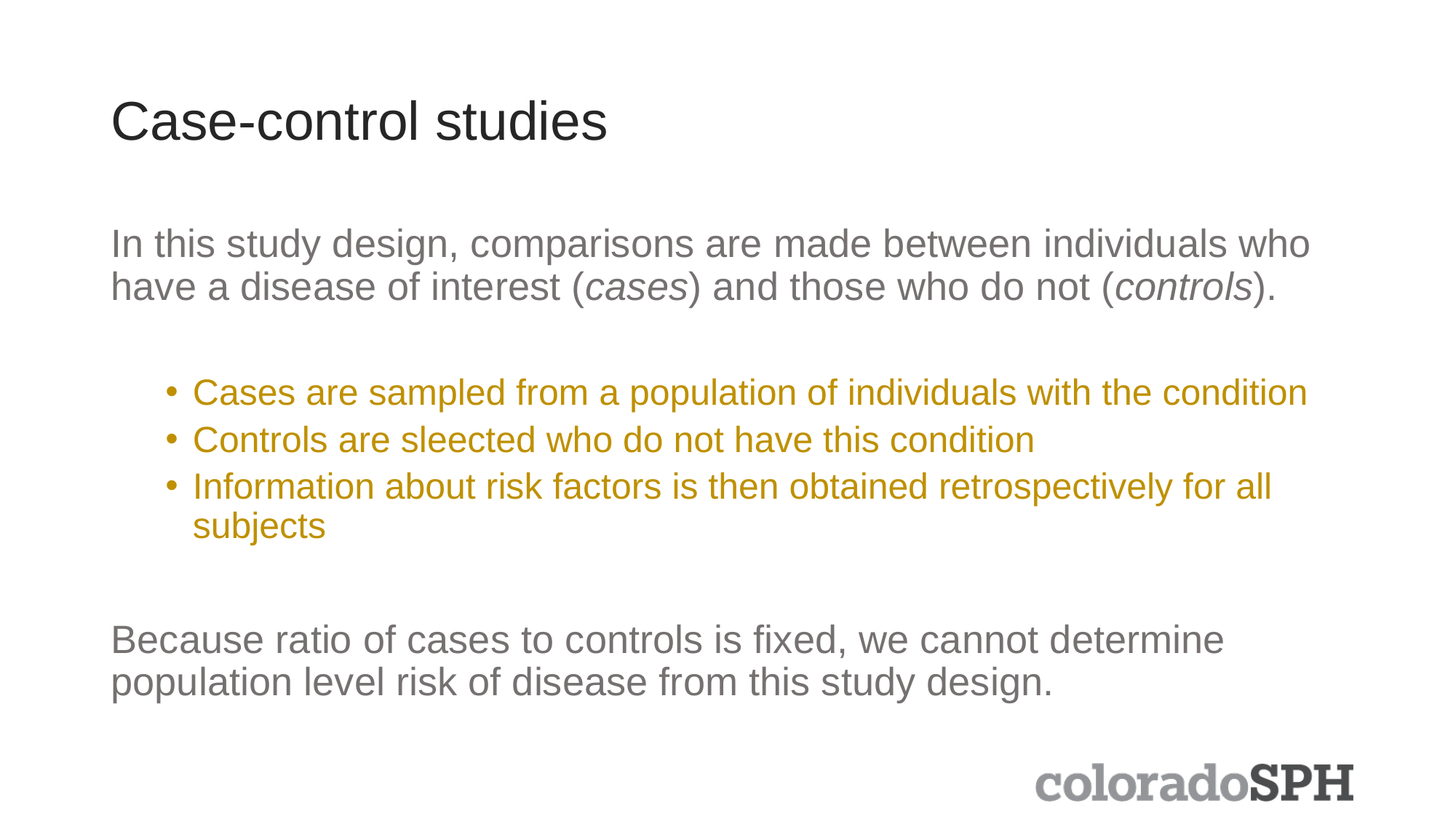

# Case-control studies
In this study design, comparisons are made between individuals who have a disease of interest (cases) and those who do not (controls).

Cases are sampled from a population of individuals with the condition
Controls are sleected who do not have this condition
Information about risk factors is then obtained retrospectively for all subjects

Because ratio of cases to controls is fixed, we cannot determine population level risk of disease from this study design.